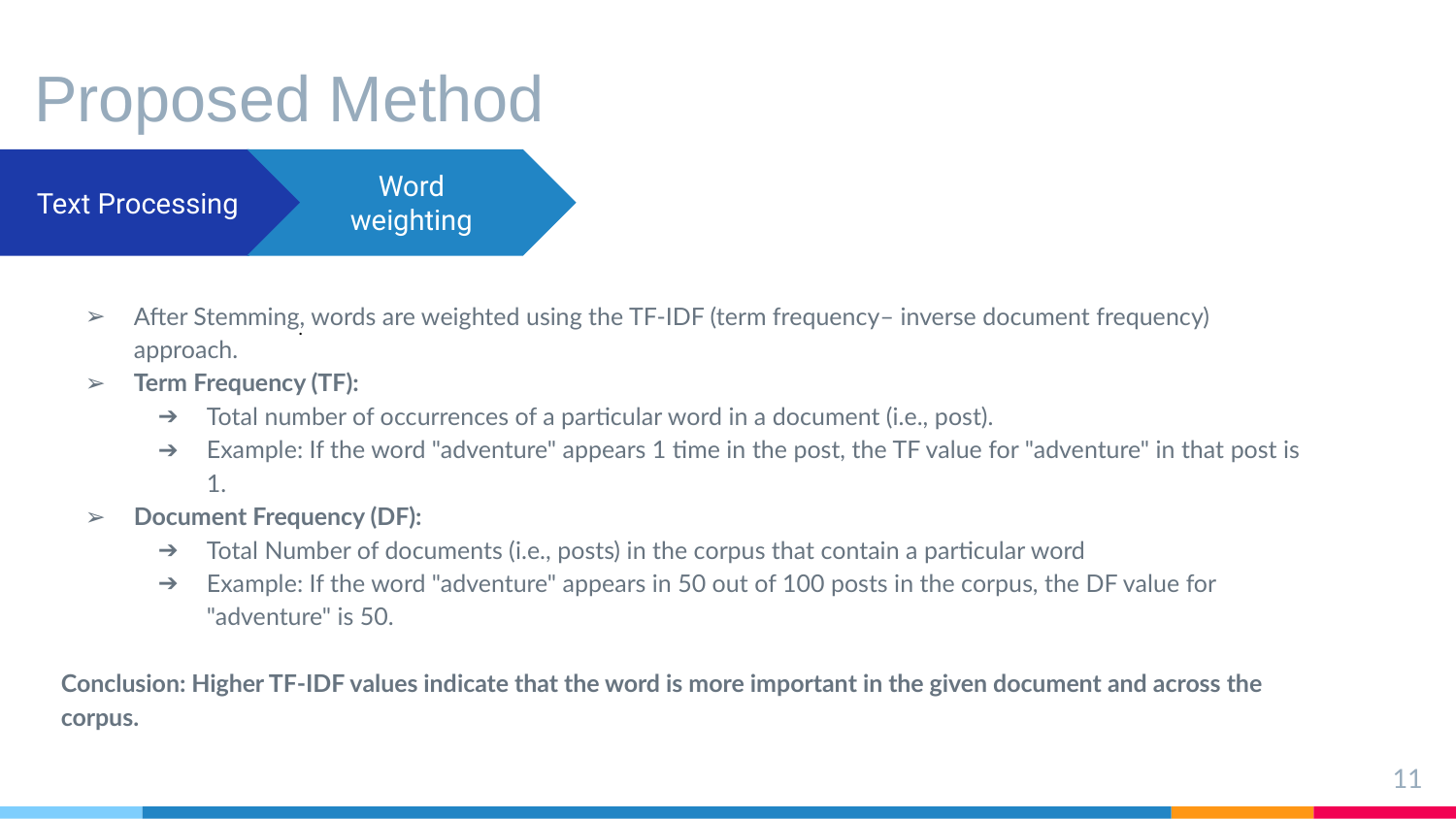

# Proposed Method
Word weighting
.

Text Processing

After Stemming, words are weighted using the TF-IDF (term frequency– inverse document frequency) approach.
Term Frequency (TF):
Total number of occurrences of a particular word in a document (i.e., post).
Example: If the word "adventure" appears 1 time in the post, the TF value for "adventure" in that post is  1.
Document Frequency (DF):
Total Number of documents (i.e., posts) in the corpus that contain a particular word
Example: If the word "adventure" appears in 50 out of 100 posts in the corpus, the DF value for "adventure" is 50.

Conclusion: Higher TF-IDF values indicate that the word is more important in the given document and across the corpus.

11